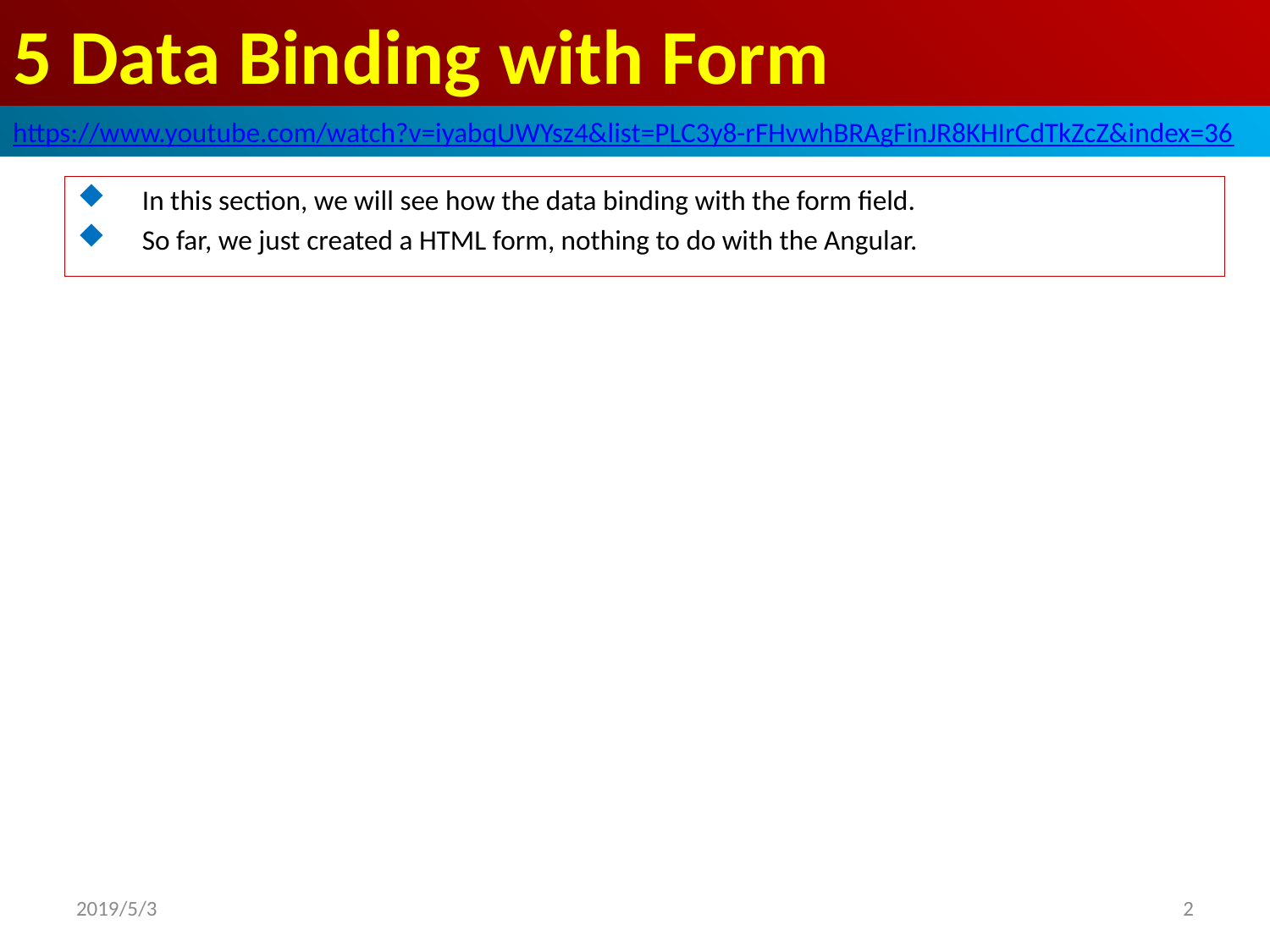

# 5 Data Binding with Form
https://www.youtube.com/watch?v=iyabqUWYsz4&list=PLC3y8-rFHvwhBRAgFinJR8KHIrCdTkZcZ&index=36
In this section, we will see how the data binding with the form field.
So far, we just created a HTML form, nothing to do with the Angular.
2
2019/5/3